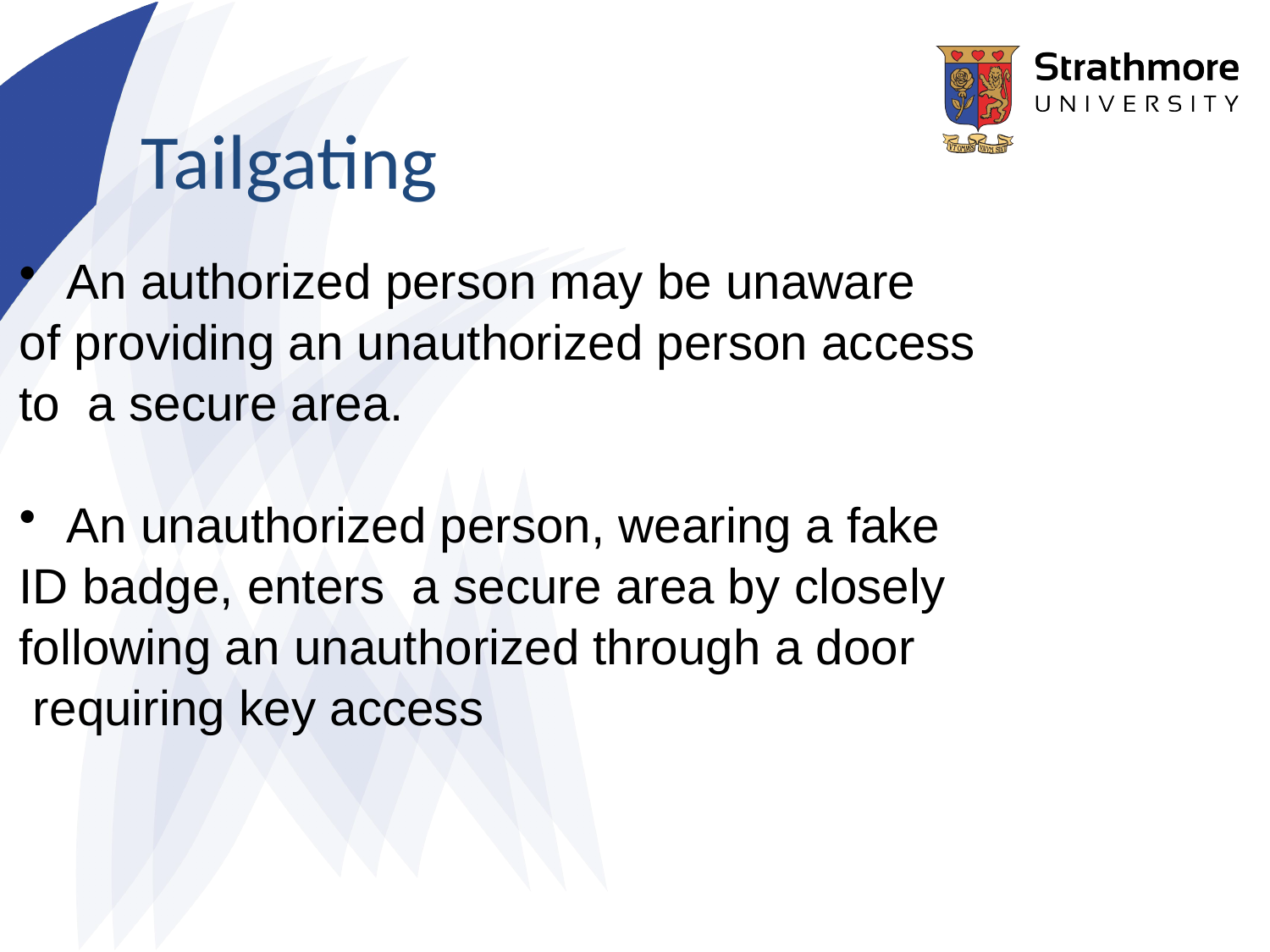

Tailgating
An authorized person may be unaware
of providing an unauthorized person access
to  a secure area.

An unauthorized person, wearing a fake
ID badge, enters  a secure area by closely
following an unauthorized through a door
 requiring key access